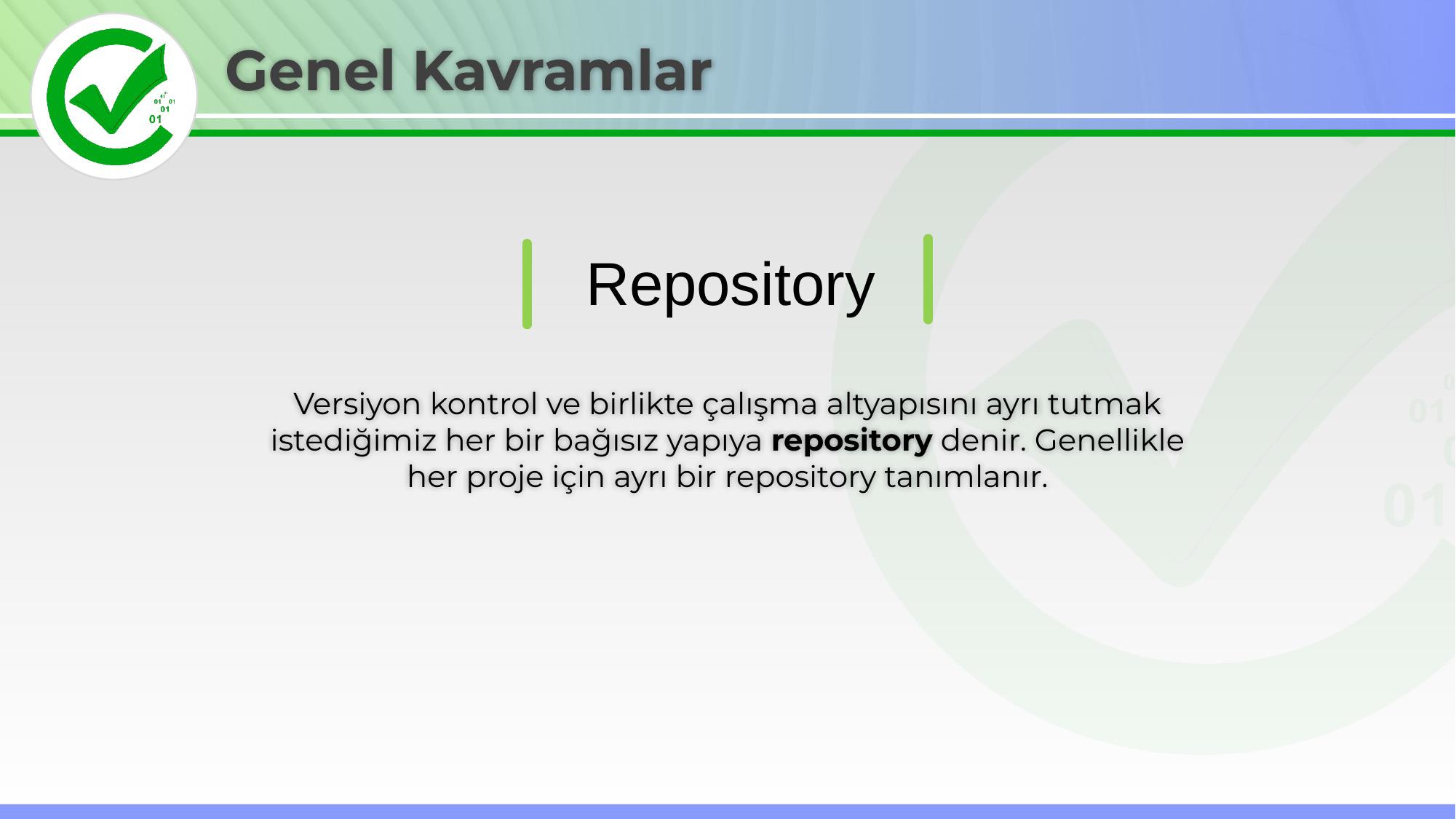

Genel Kavramlar
Repository
Versiyon kontrol ve birlikte çalışma altyapısını ayrı tutmak istediğimiz her bir bağısız yapıya repository denir. Genellikle her proje için ayrı bir repository tanımlanır.